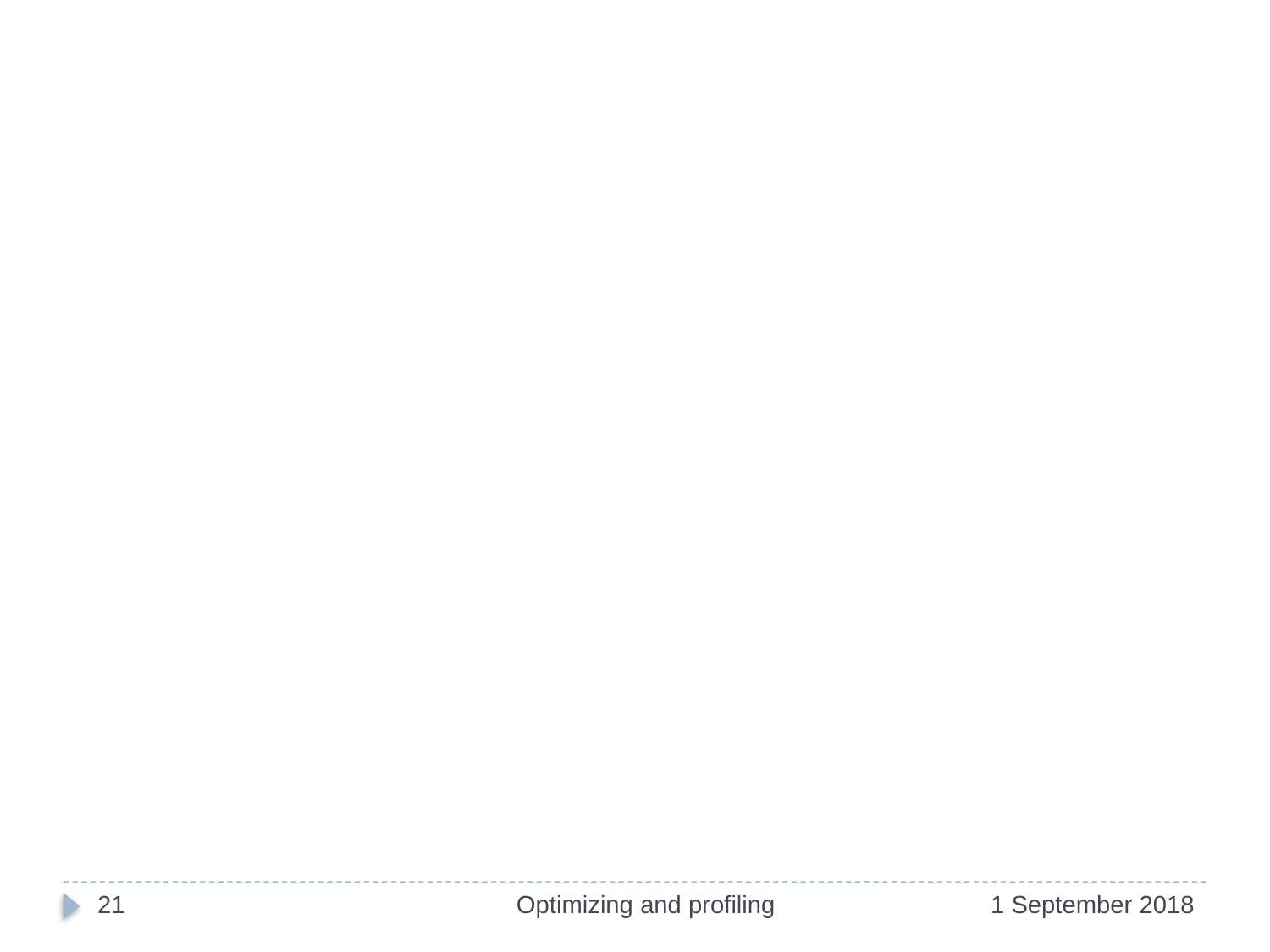

21
Optimizing and profiling
1 September 2018